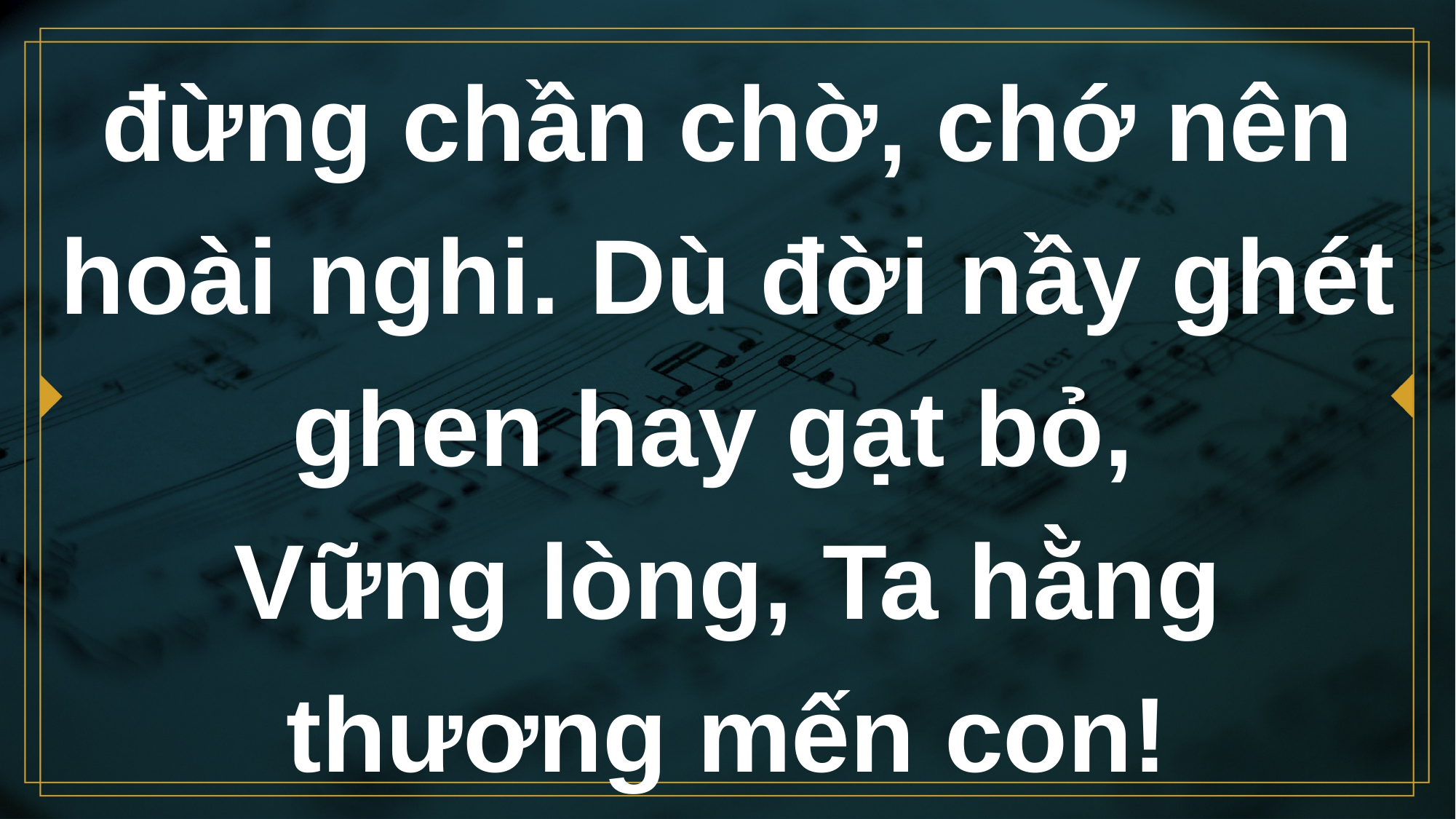

# đừng chần chờ, chớ nên hoài nghi. Dù đời nầy ghét ghen hay gạt bỏ, Vững lòng, Ta hằng thương mến con!